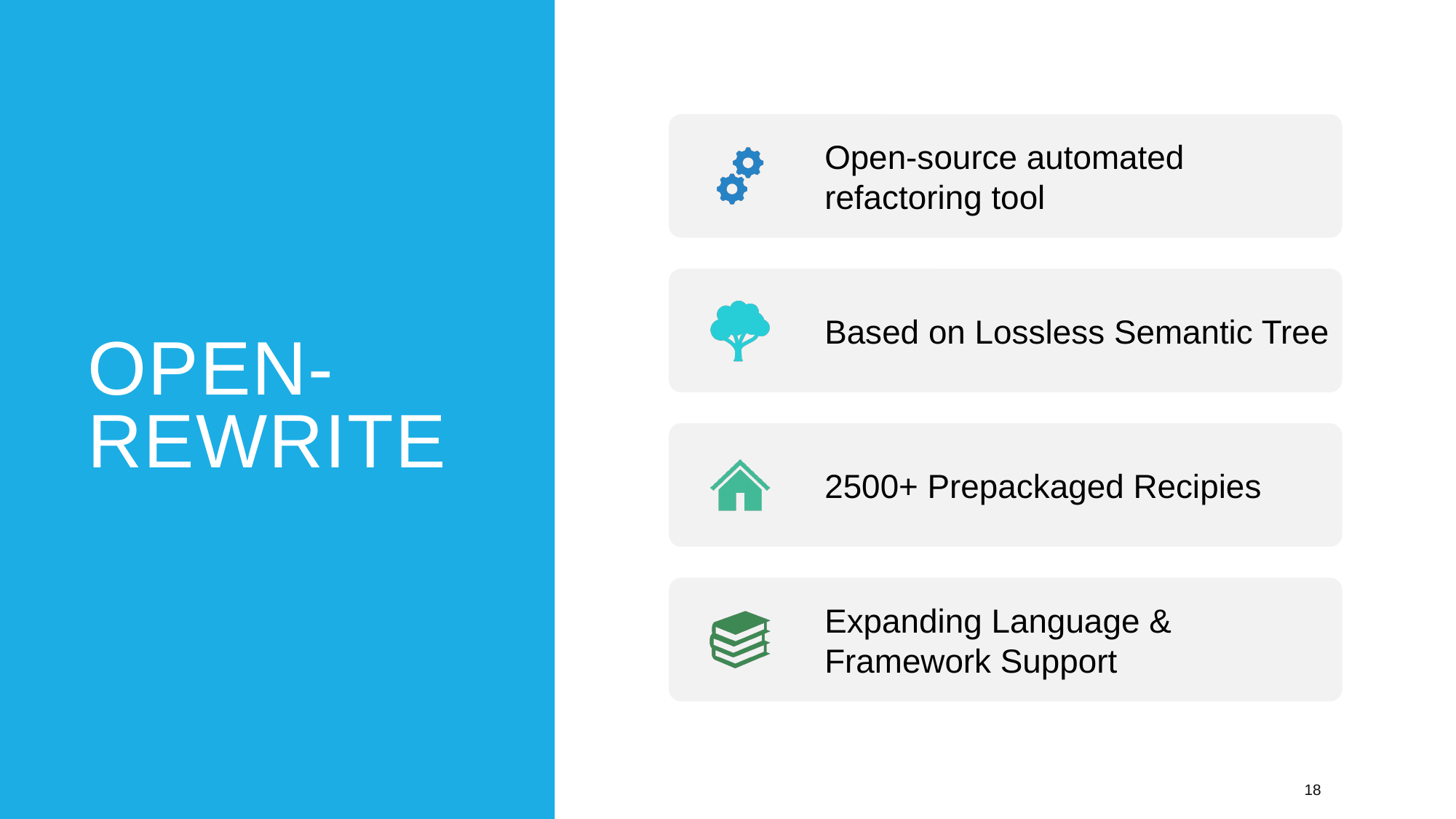

# Open-rewrite
Open-source automated refactoring tool
Based on Lossless Semantic Tree
2500+ Prepackaged Recipies
Expanding Language & Framework Support
18